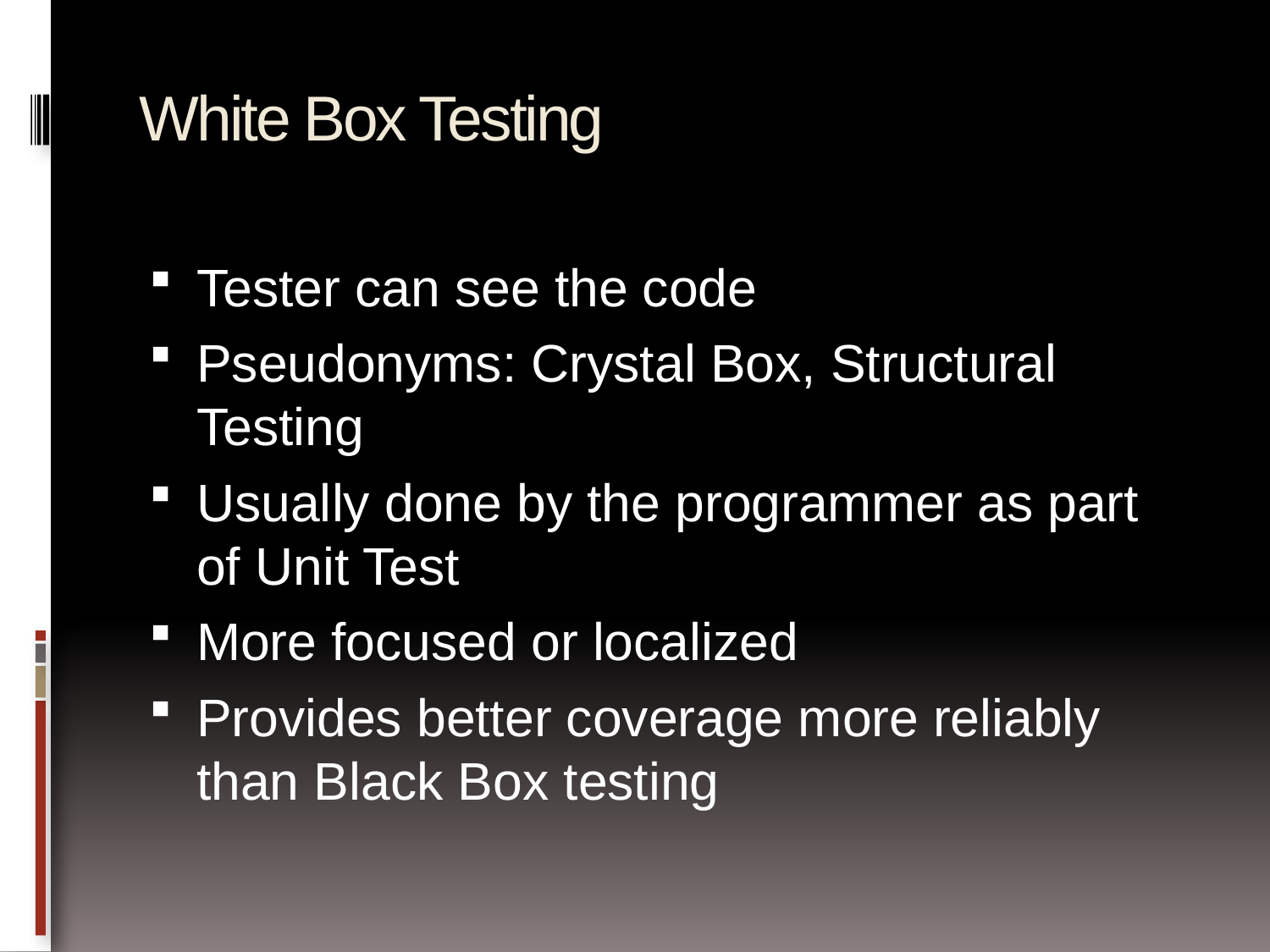

# White Box Testing
Tester can see the code
Pseudonyms: Crystal Box, Structural Testing
Usually done by the programmer as part of Unit Test
More focused or localized
Provides better coverage more reliably than Black Box testing